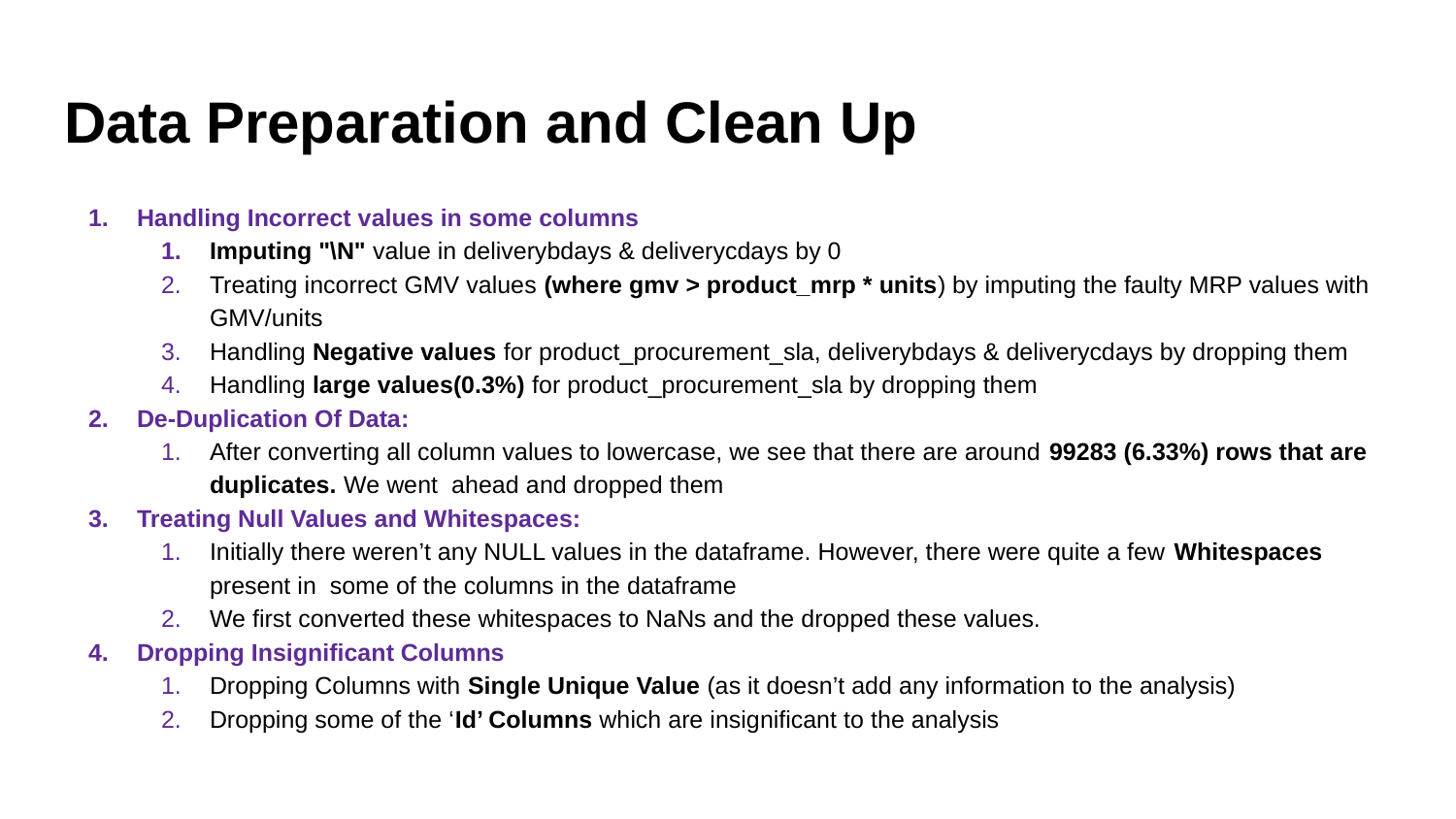

# Data Preparation and Clean Up
Handling Incorrect values in some columns
Imputing "\N" value in deliverybdays & deliverycdays by 0
Treating incorrect GMV values (where gmv > product_mrp * units) by imputing the faulty MRP values with GMV/units
Handling Negative values for product_procurement_sla, deliverybdays & deliverycdays by dropping them
Handling large values(0.3%) for product_procurement_sla by dropping them
De-Duplication Of Data:
After converting all column values to lowercase, we see that there are around 99283 (6.33%) rows that are duplicates. We went  ahead and dropped them
Treating Null Values and Whitespaces:
Initially there weren’t any NULL values in the dataframe. However, there were quite a few Whitespaces present in  some of the columns in the dataframe
We first converted these whitespaces to NaNs and the dropped these values.
Dropping Insignificant Columns
Dropping Columns with Single Unique Value (as it doesn’t add any information to the analysis)
Dropping some of the ‘Id’ Columns which are insignificant to the analysis